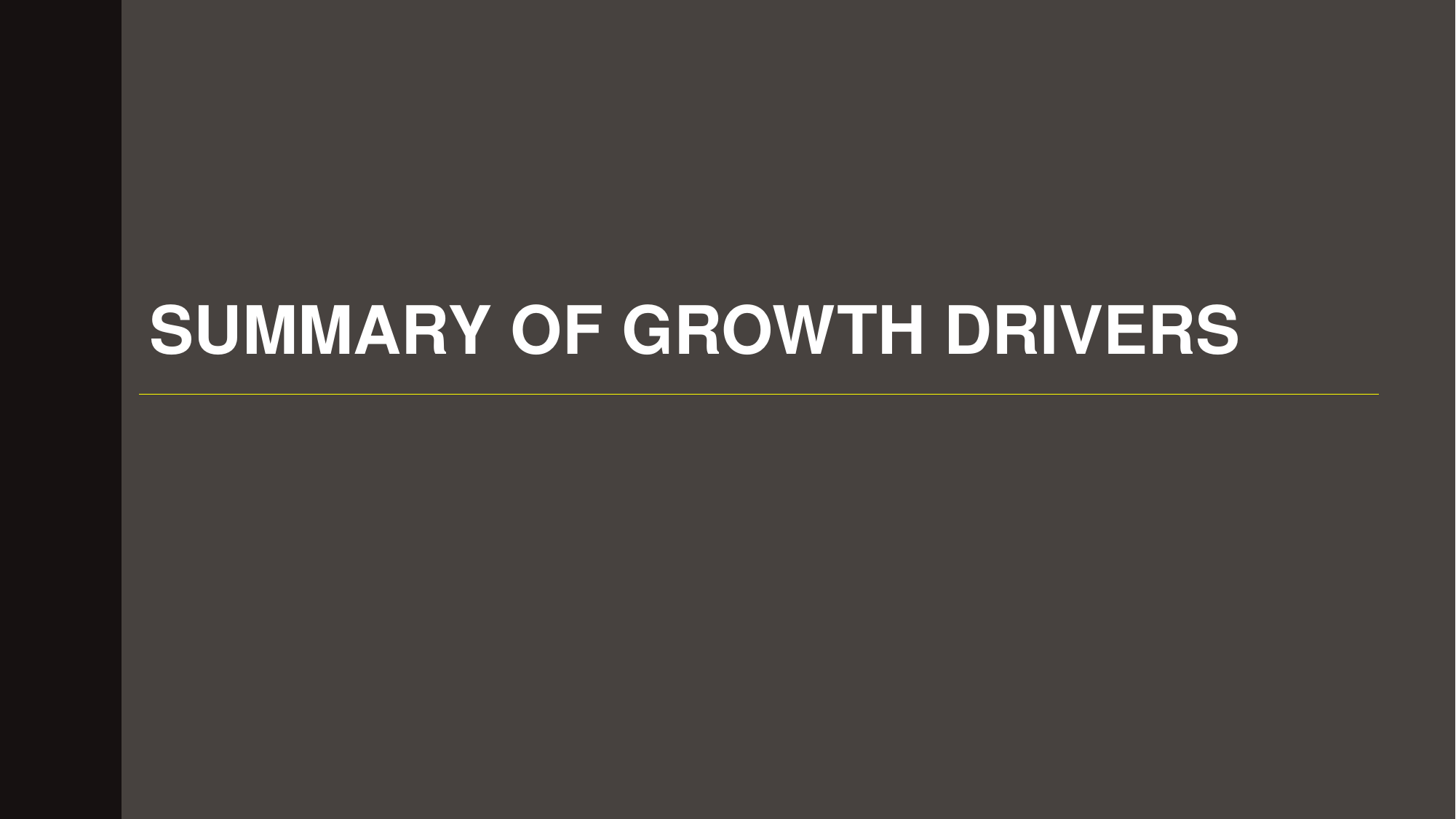

# Execution Takeaways
SUMMARY OF GROWTH DRIVERS
[ ]
© Analytic Edge Proprietary and Confidential
5
Source: [ ]